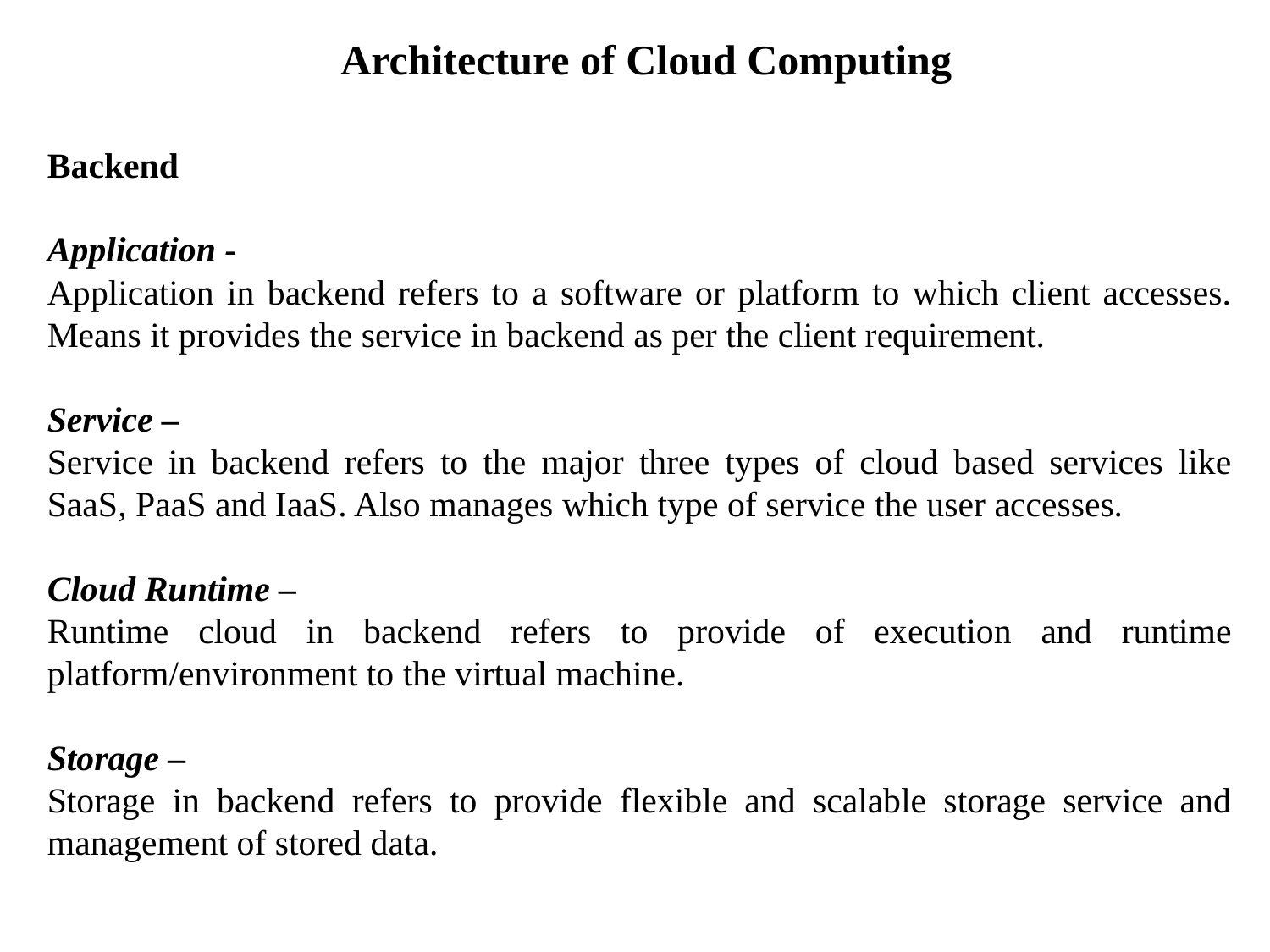

Architecture of Cloud Computing
Backend
 
Application -
Application in backend refers to a software or platform to which client accesses. Means it provides the service in backend as per the client requirement.

Service –
Service in backend refers to the major three types of cloud based services like SaaS, PaaS and IaaS. Also manages which type of service the user accesses.

Cloud Runtime –
Runtime cloud in backend refers to provide of execution and runtime platform/environment to the virtual machine.

Storage –
Storage in backend refers to provide flexible and scalable storage service and management of stored data.